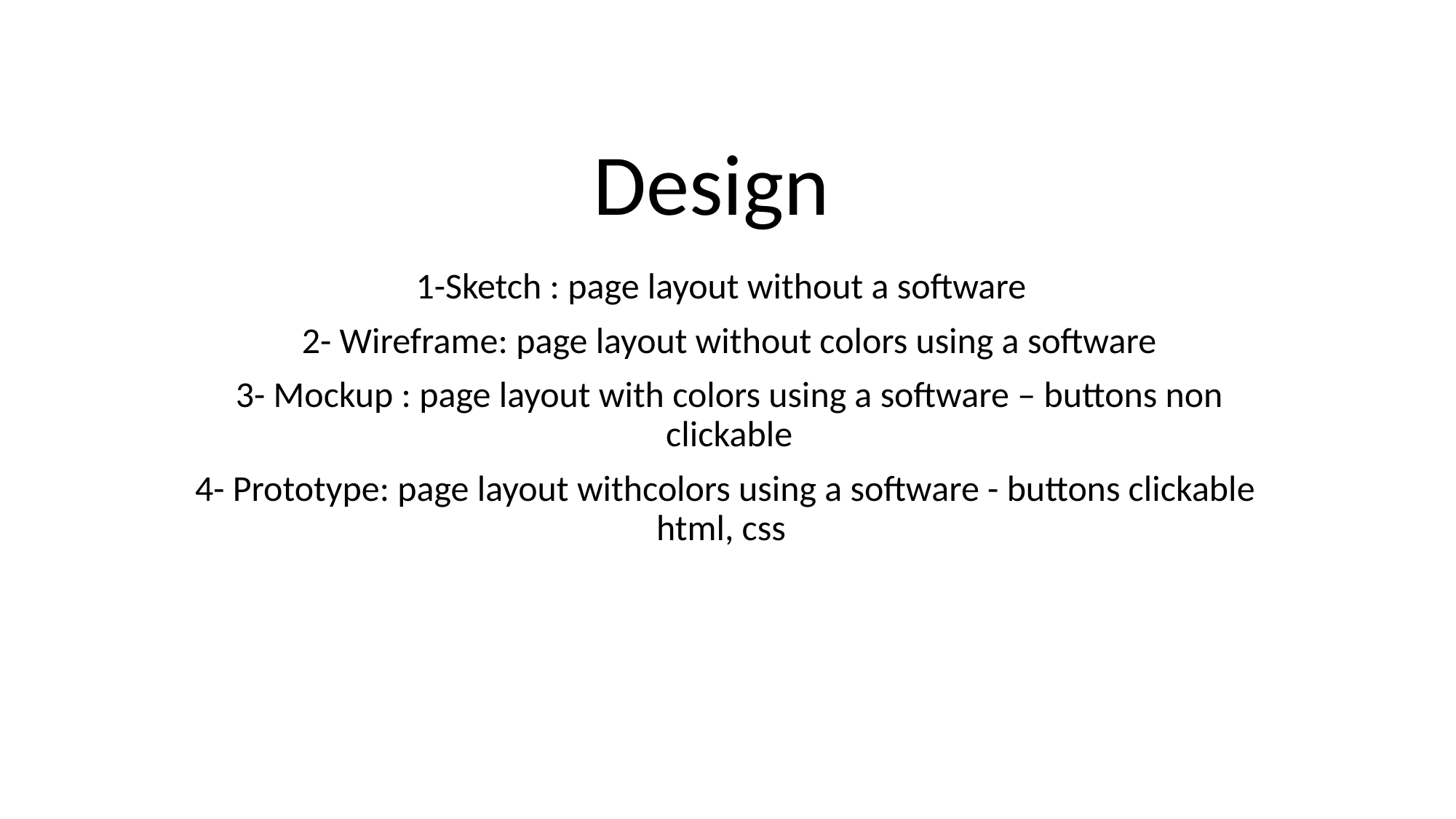

# Design
1-Sketch : page layout without a software
2- Wireframe: page layout without colors using a software
3- Mockup : page layout with colors using a software – buttons non clickable
4- Prototype: page layout withcolors using a software - buttons clickable  html, css